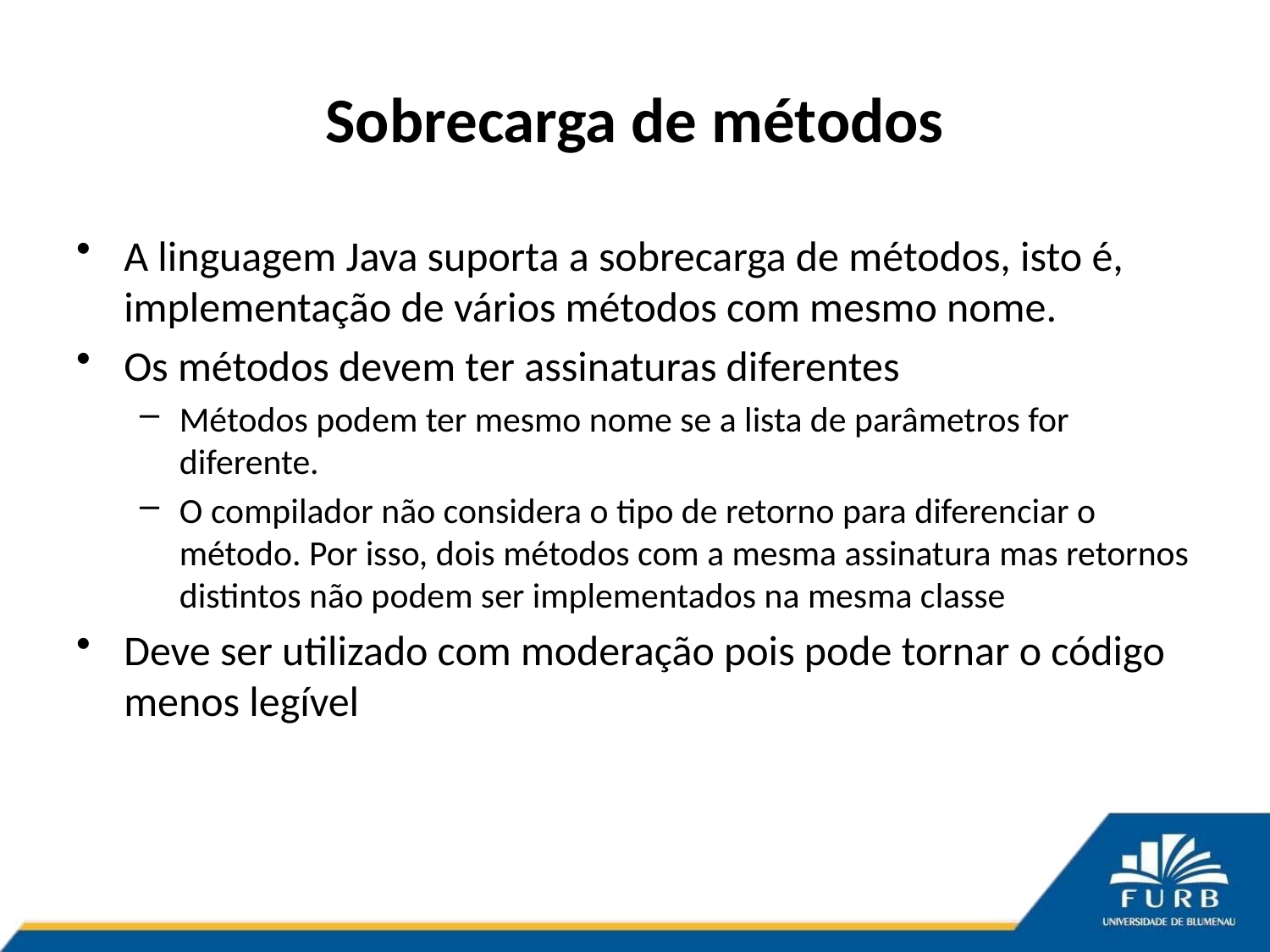

# Sobrecarga de métodos
A linguagem Java suporta a sobrecarga de métodos, isto é, implementação de vários métodos com mesmo nome.
Os métodos devem ter assinaturas diferentes
Métodos podem ter mesmo nome se a lista de parâmetros for diferente.
O compilador não considera o tipo de retorno para diferenciar o método. Por isso, dois métodos com a mesma assinatura mas retornos distintos não podem ser implementados na mesma classe
Deve ser utilizado com moderação pois pode tornar o código menos legível